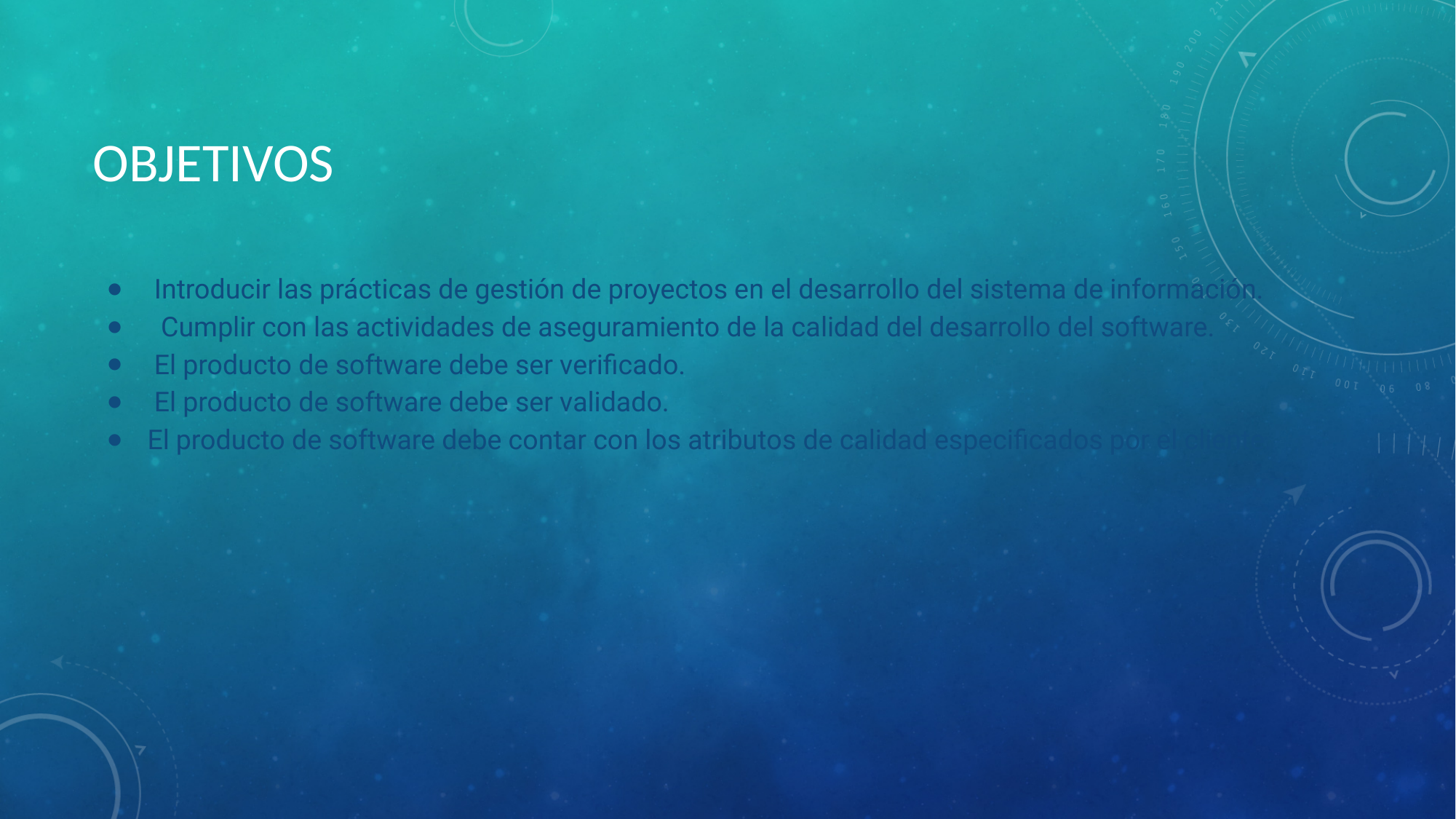

# Objetivos
 Introducir las prácticas de gestión de proyectos en el desarrollo del sistema de información.
  Cumplir con las actividades de aseguramiento de la calidad del desarrollo del software.
 El producto de software debe ser verificado.
 El producto de software debe ser validado.
El producto de software debe contar con los atributos de calidad especificados por el cliente.